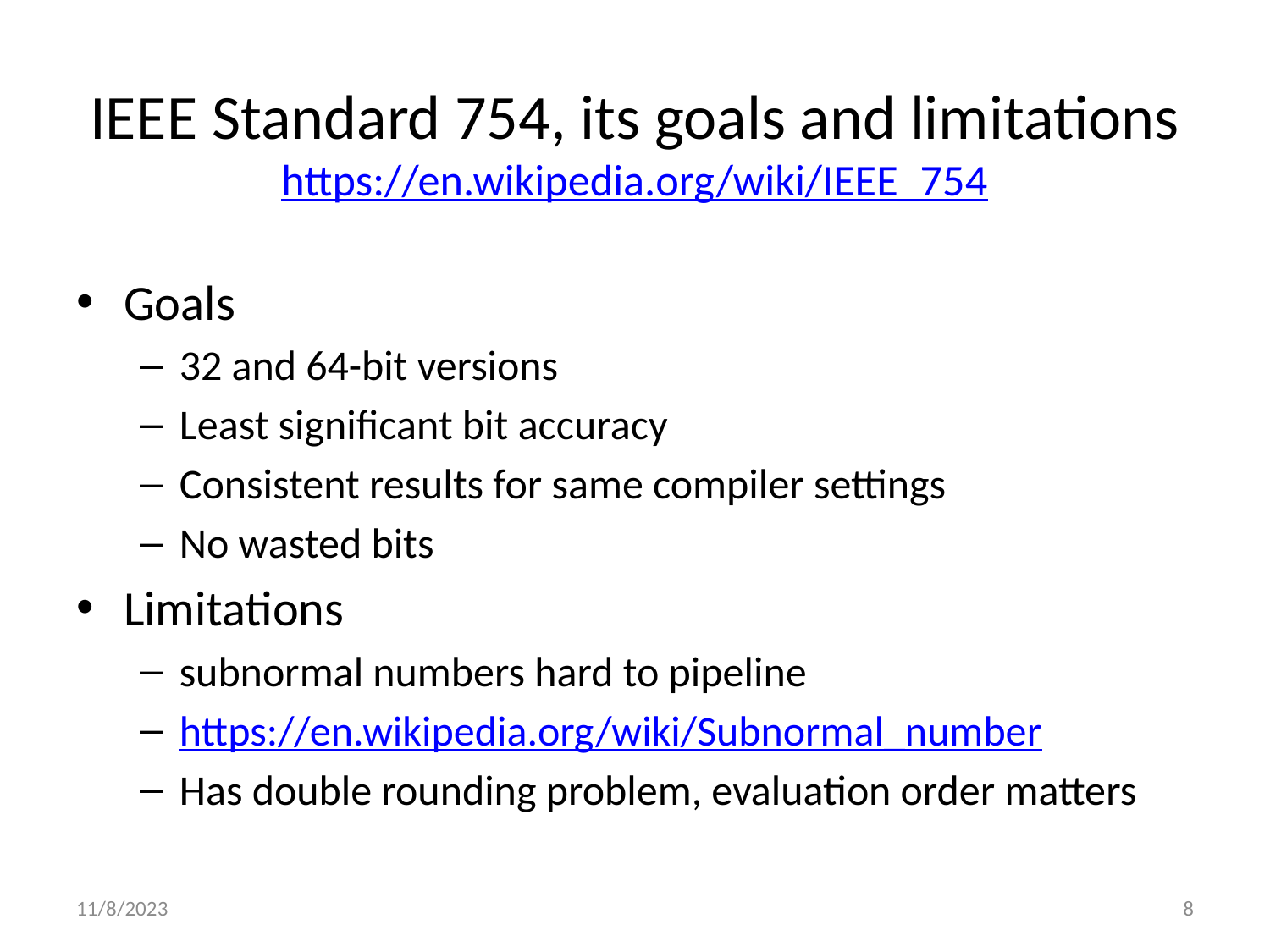

# IEEE Standard 754, its goals and limitations https://en.wikipedia.org/wiki/IEEE_754
Goals
32 and 64-bit versions
Least significant bit accuracy
Consistent results for same compiler settings
No wasted bits
Limitations
subnormal numbers hard to pipeline
https://en.wikipedia.org/wiki/Subnormal_number
Has double rounding problem, evaluation order matters
11/8/2023
8